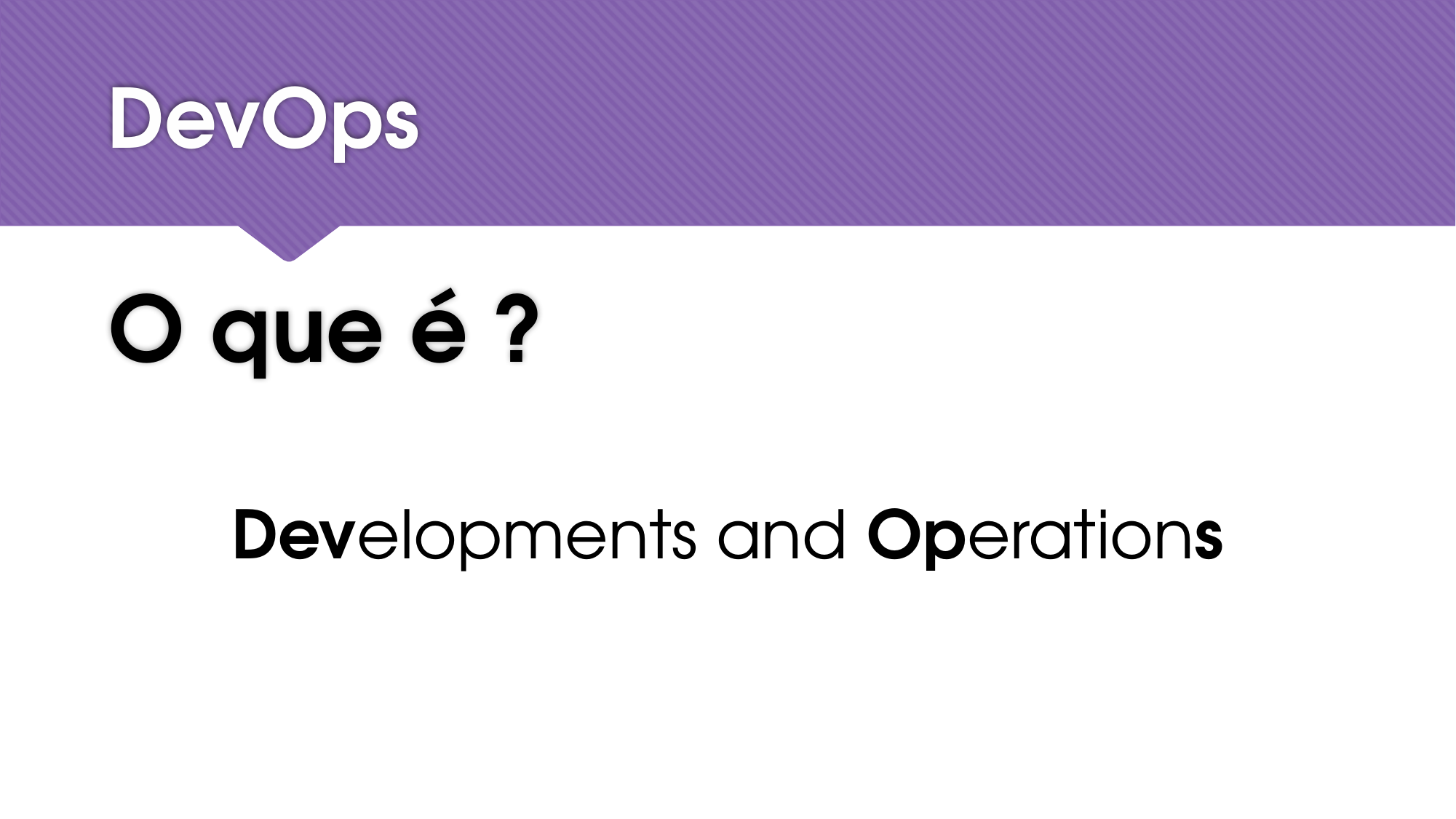

# DevOps
O que é ?

Developments and Operations